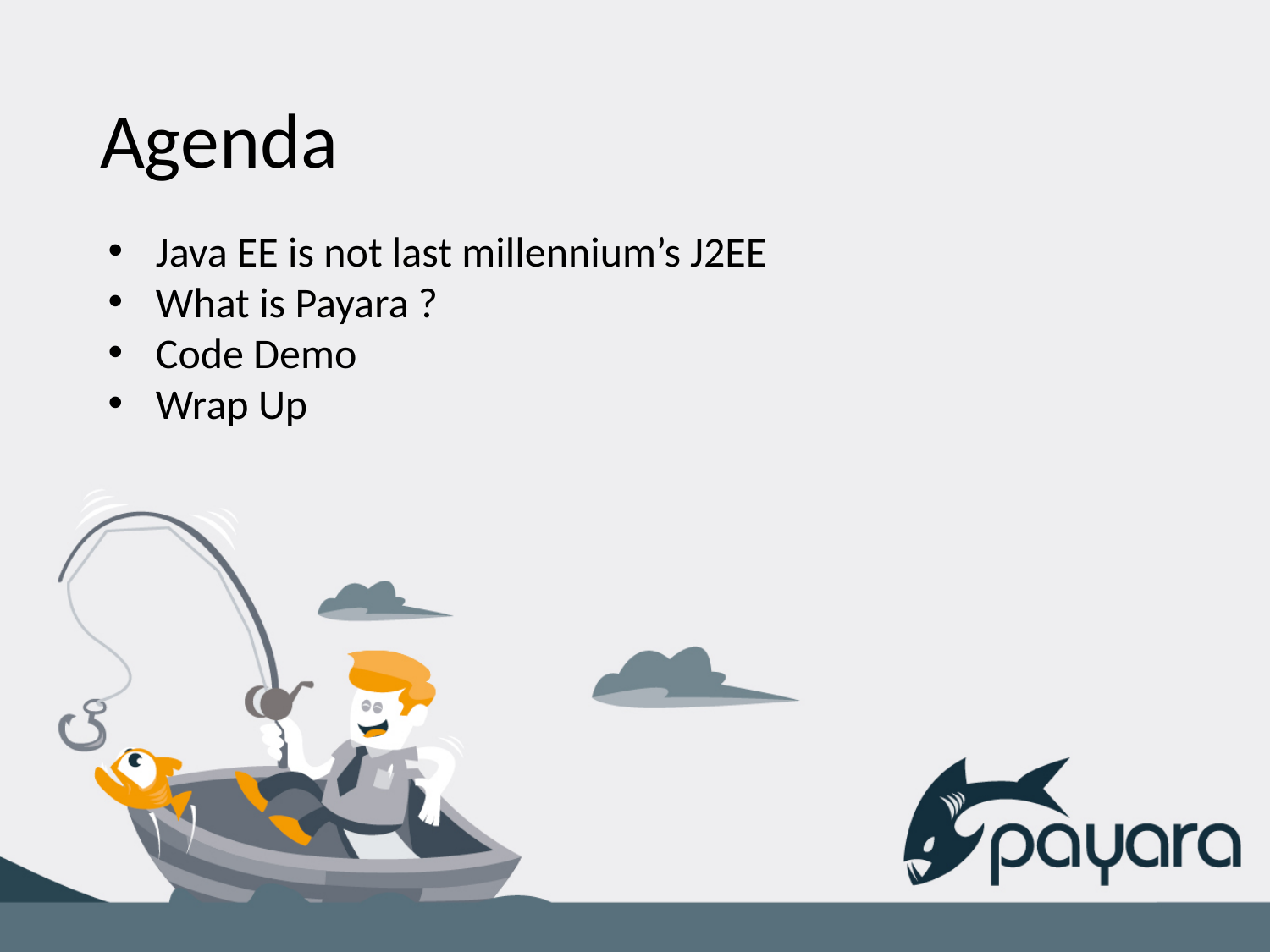

# Agenda
Java EE is not last millennium’s J2EE
What is Payara ?
Code Demo
Wrap Up